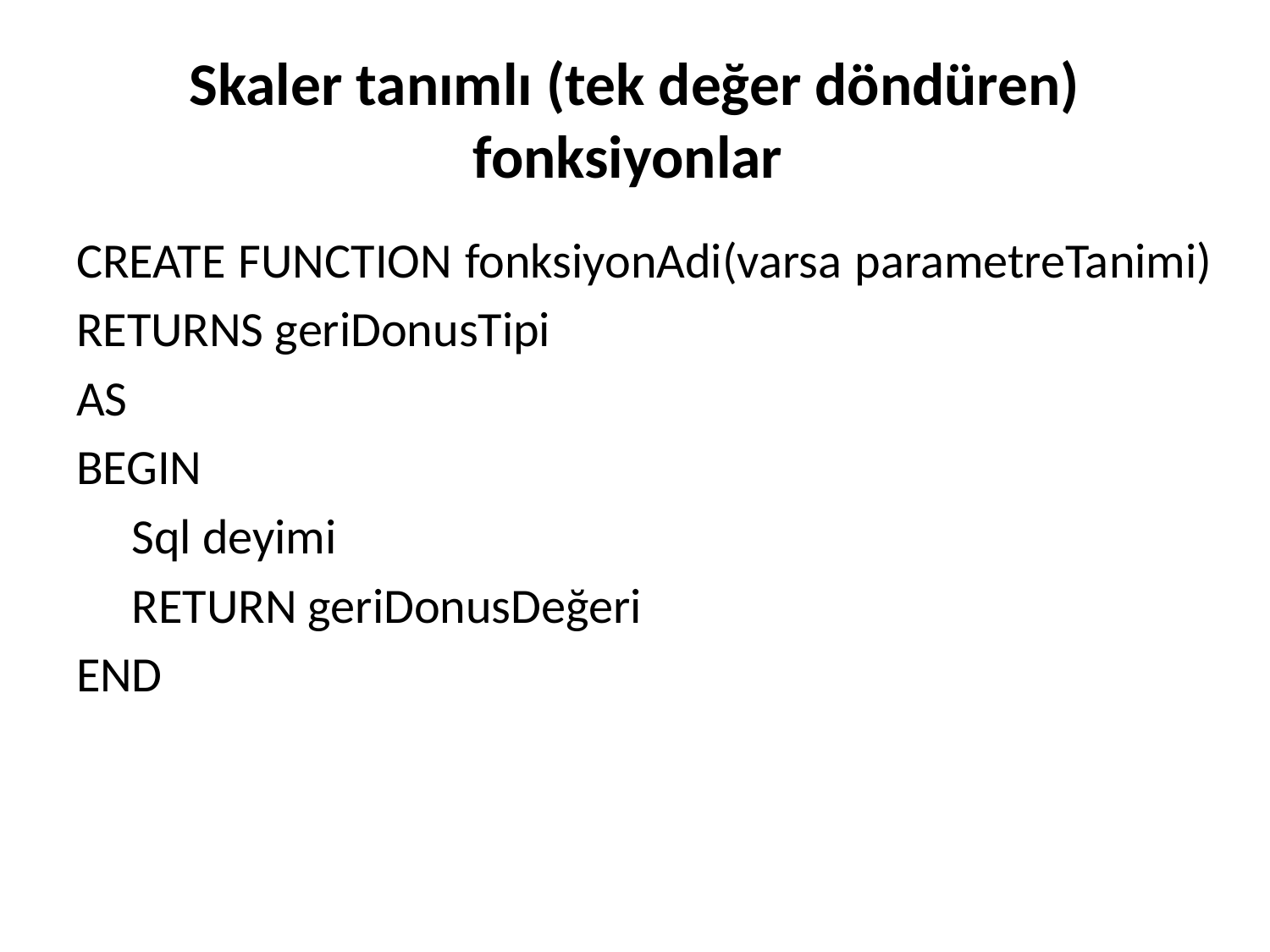

# Skaler tanımlı (tek değer döndüren) fonksiyonlar
CREATE FUNCTION fonksiyonAdi(varsa parametreTanimi)
RETURNS geriDonusTipi
AS
BEGIN
Sql deyimi
RETURN geriDonusDeğeri
END